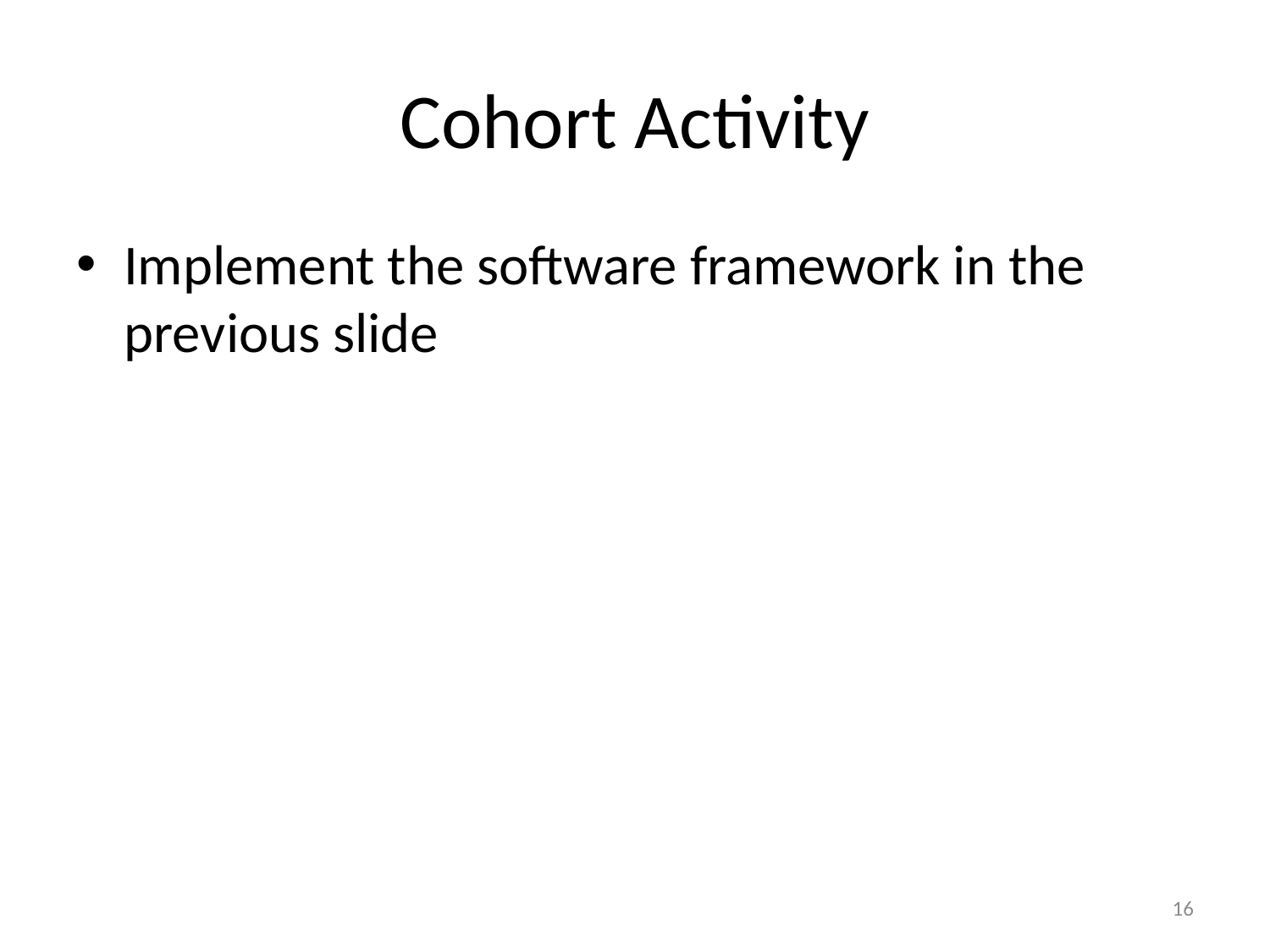

# Cohort Activity
Implement the software framework in the previous slide
16